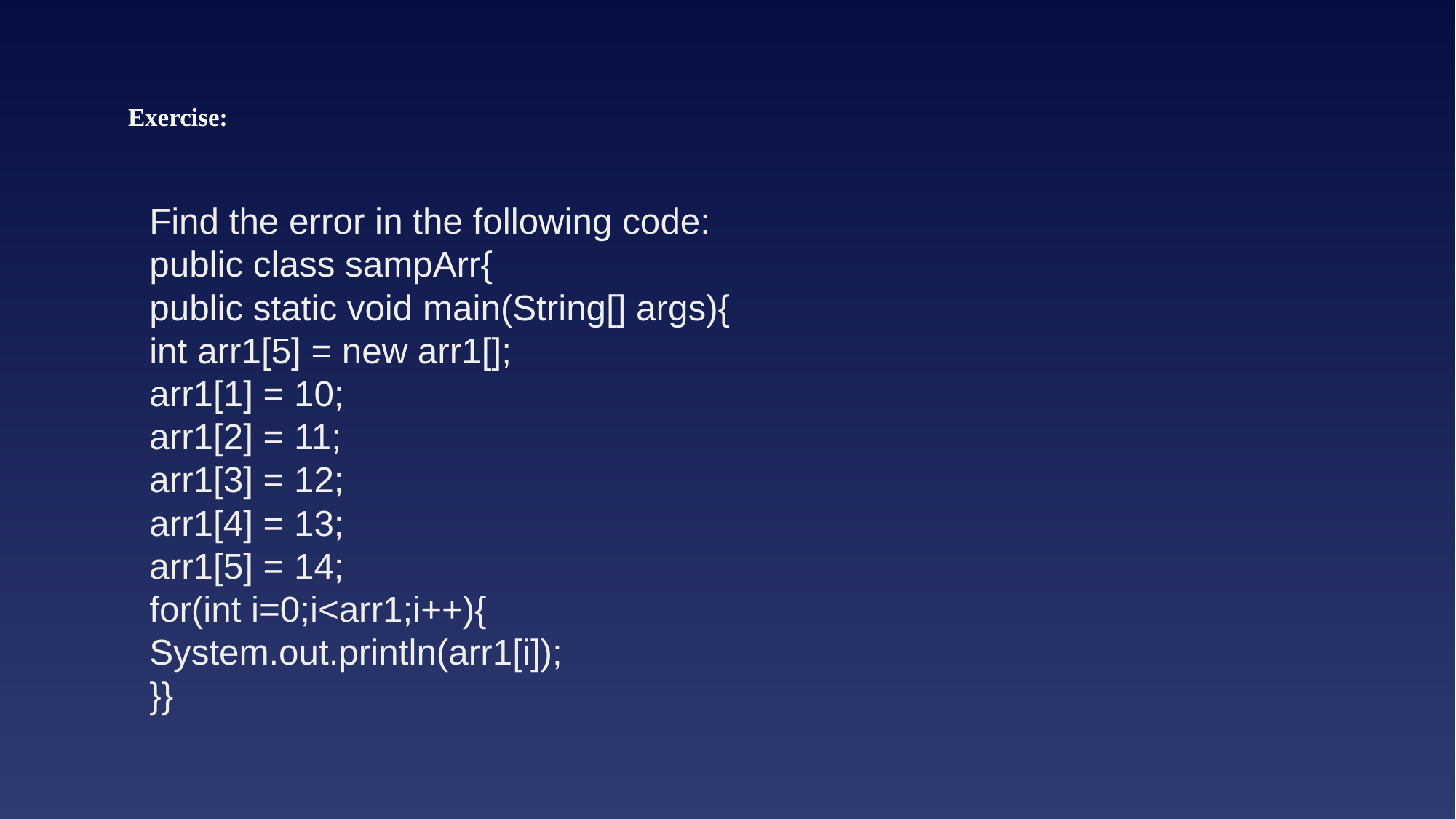

# Exercise:
Find the error in the following code:
public class sampArr{
public static void main(String[] args){
int arr1[5] = new arr1[];
arr1[1] = 10;
arr1[2] = 11;
arr1[3] = 12;
arr1[4] = 13;
arr1[5] = 14;
for(int i=0;i<arr1;i++){
System.out.println(arr1[i]);
}}